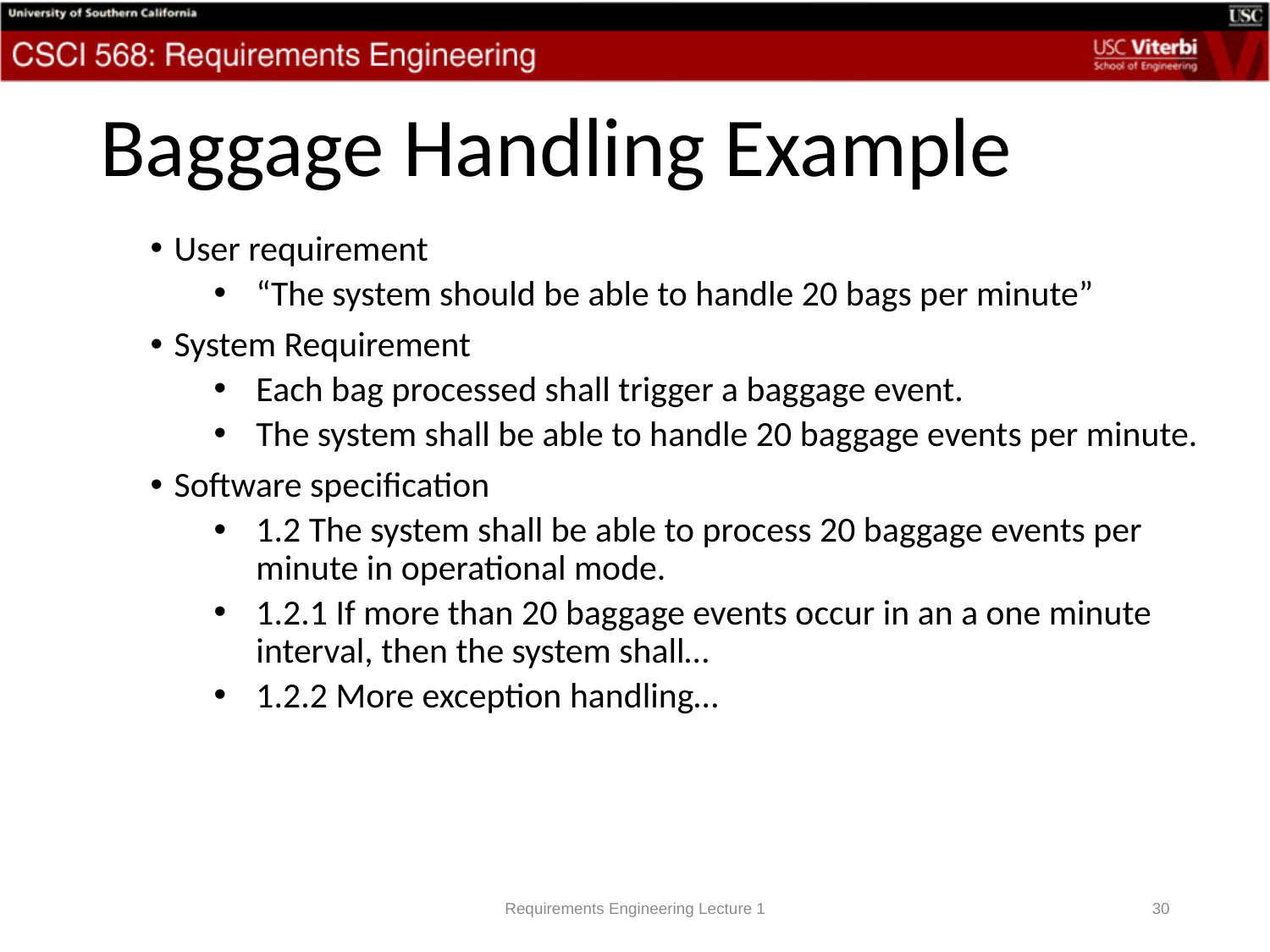

# Baggage Handling Example
User requirement
“The system should be able to handle 20 bags per minute”
System Requirement
Each bag processed shall trigger a baggage event.
The system shall be able to handle 20 baggage events per minute.
Software specification
1.2 The system shall be able to process 20 baggage events per minute in operational mode.
1.2.1 If more than 20 baggage events occur in an a one minute interval, then the system shall…
1.2.2 More exception handling…

Requirements Engineering Lecture 1
30